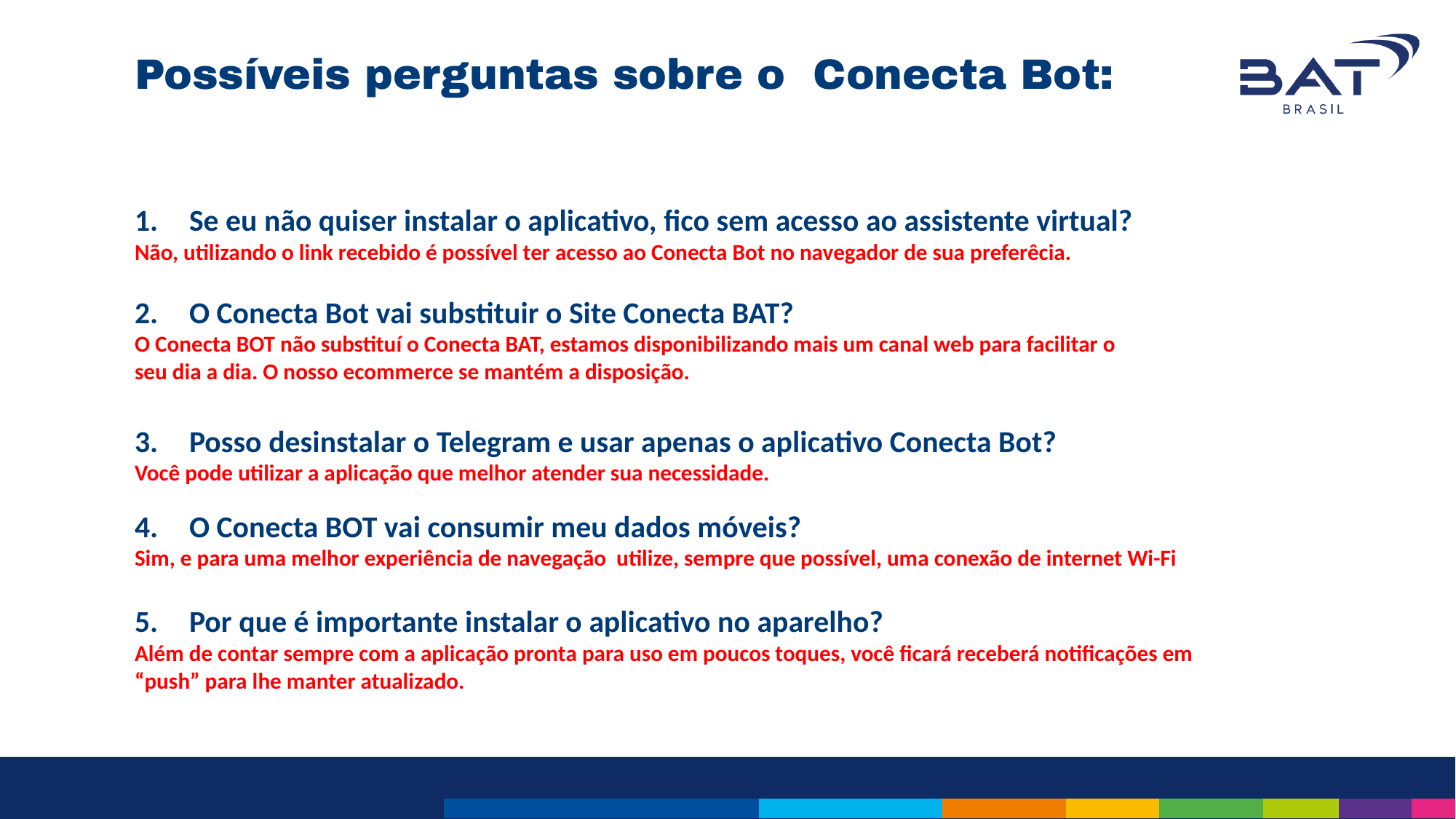

Possíveis perguntas sobre o  Conecta Bot:
Se eu não quiser instalar o aplicativo, fico sem acesso ao assistente virtual?
Não, utilizando o link recebido é possível ter acesso ao Conecta Bot no navegador de sua preferêcia.
O Conecta Bot vai substituir o Site Conecta BAT?
O Conecta BOT não substituí o Conecta BAT, estamos disponibilizando mais um canal web para facilitar o seu dia a dia. O nosso ecommerce se mantém a disposição.
Posso desinstalar o Telegram e usar apenas o aplicativo Conecta Bot?
Você pode utilizar a aplicação que melhor atender sua necessidade.
O Conecta BOT vai consumir meu dados móveis?
Sim, e para uma melhor experiência de navegação  utilize, sempre que possível, uma conexão de internet Wi-Fi
Por que é importante instalar o aplicativo no aparelho?
Além de contar sempre com a aplicação pronta para uso em poucos toques, você ficará receberá notificações em “push” para lhe manter atualizado.